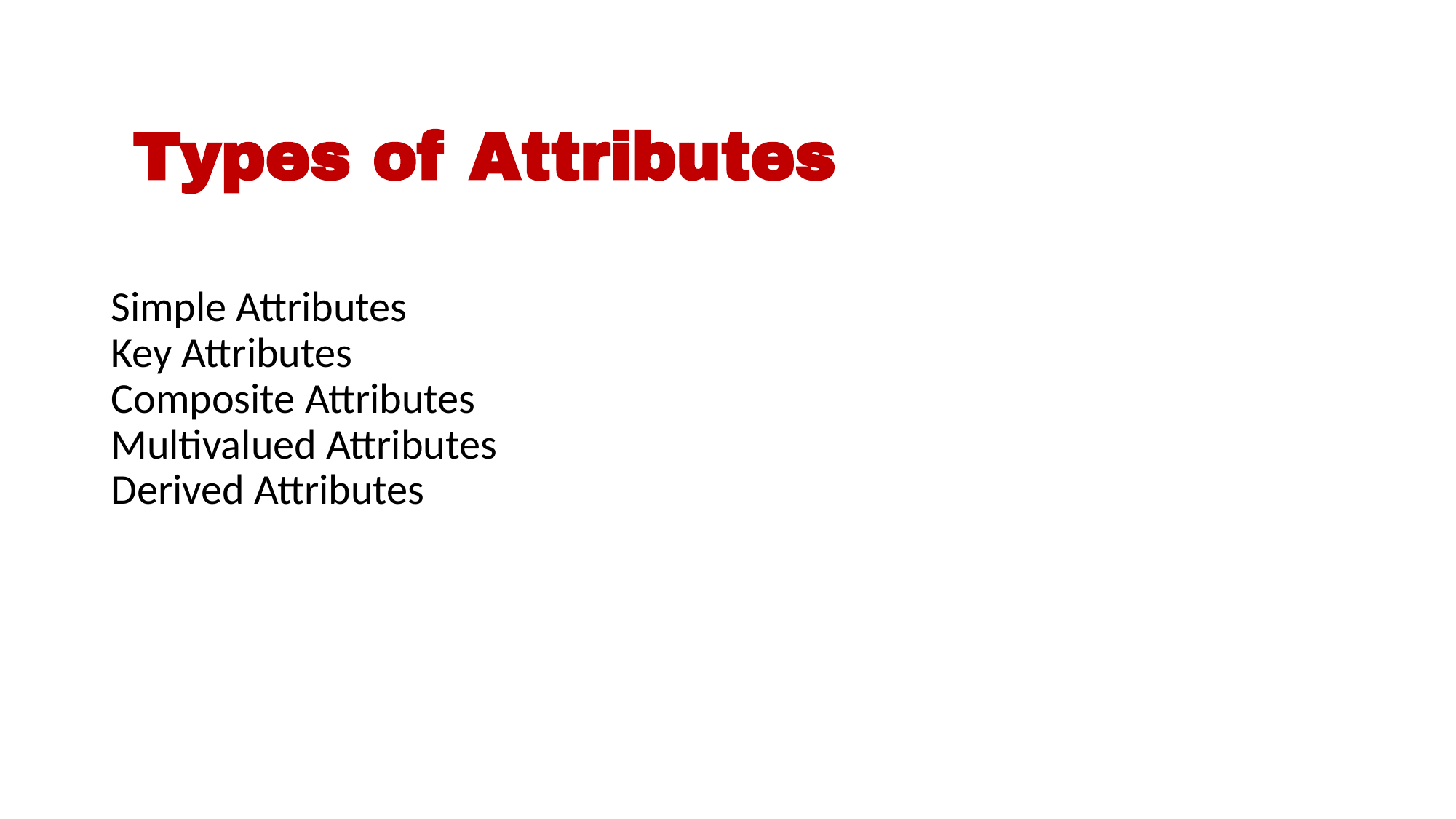

# Types of Attributes Simple Attributes Key Attributes Composite Attributes Multivalued Attributes Derived Attributes